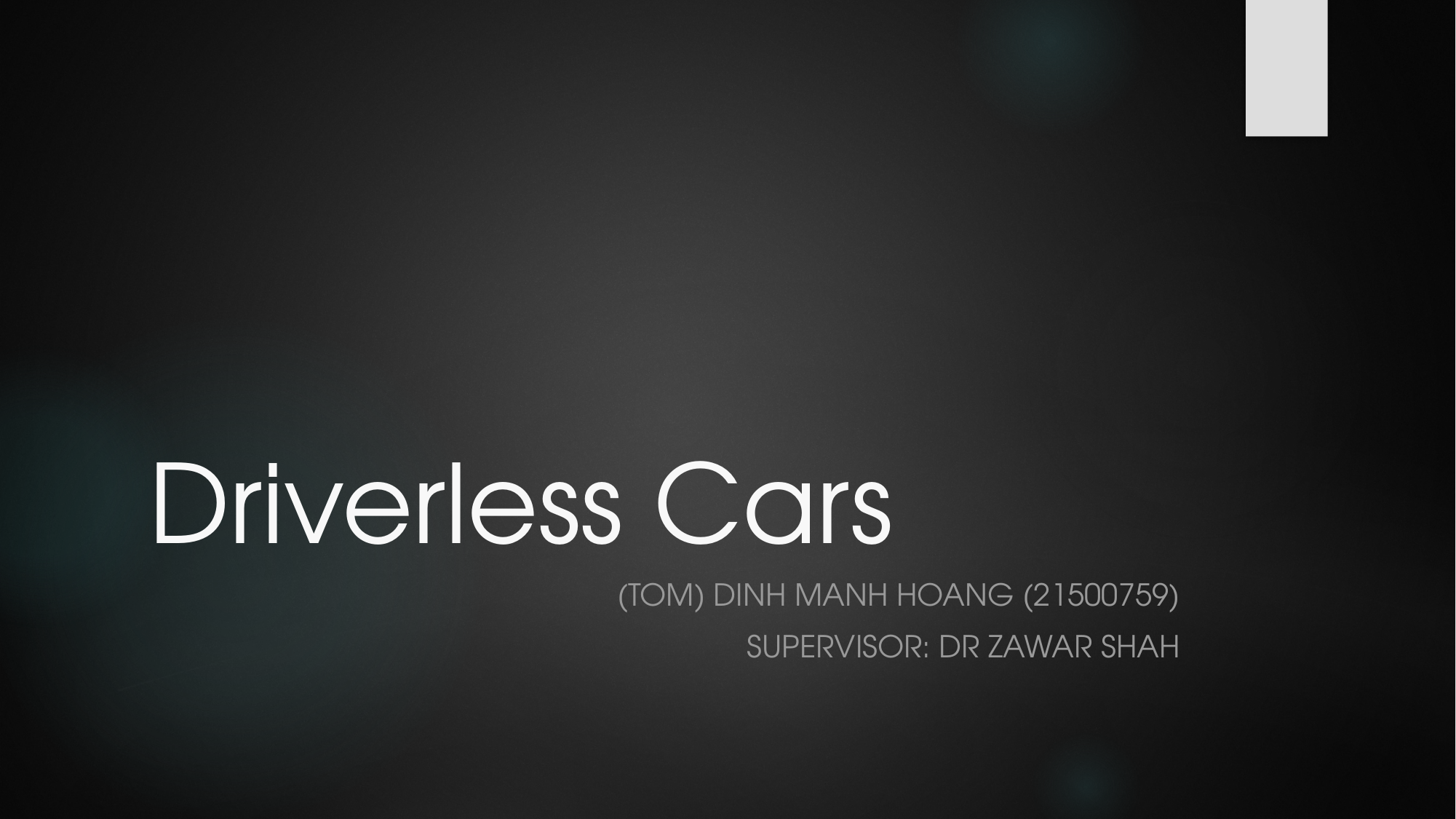

# Driverless Cars
(Tom) Dinh Manh Hoang (21500759)
Supervisor: Dr Zawar Shah